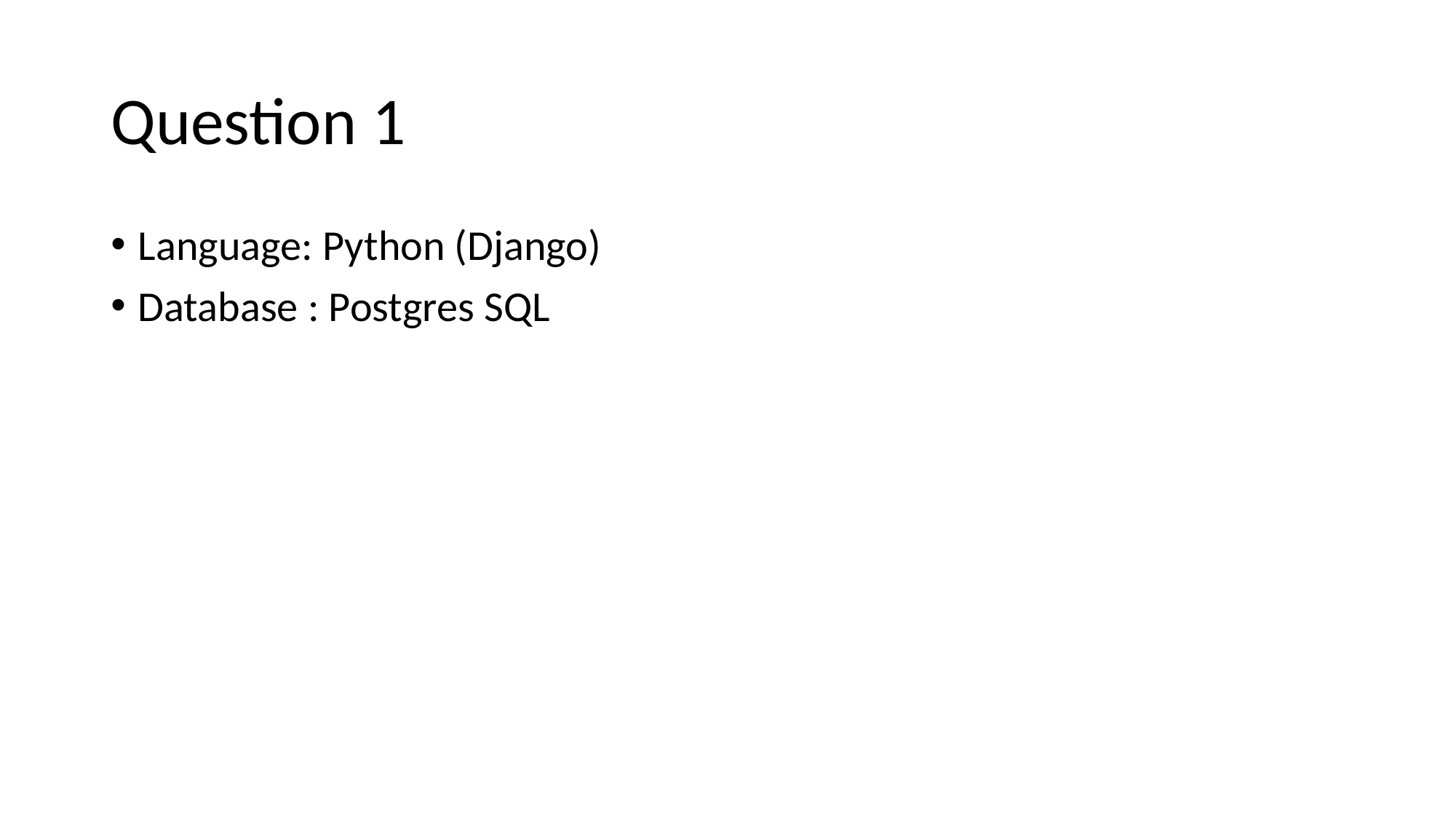

# Question 1
Language: Python (Django)
Database : Postgres SQL